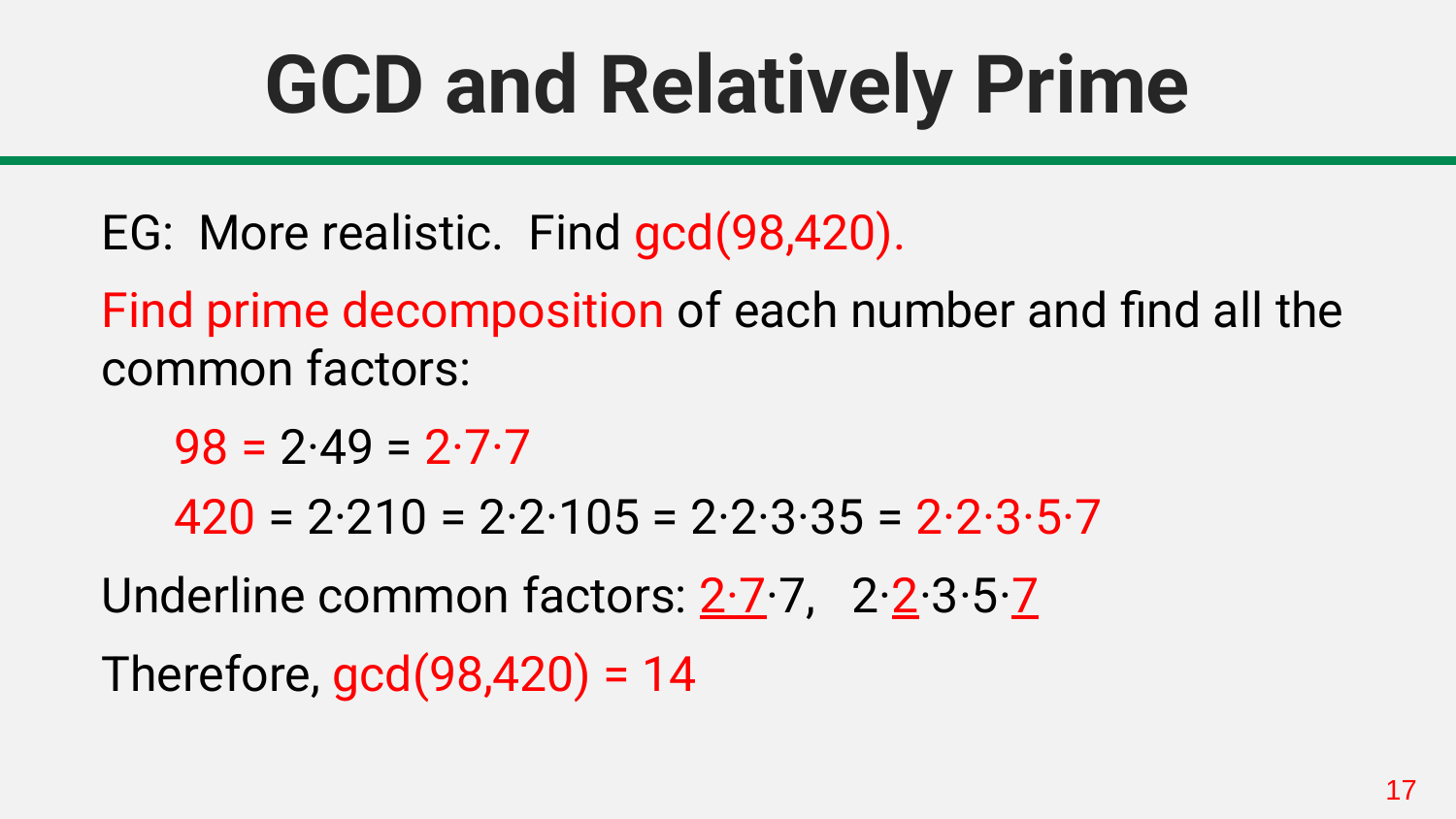

# GCD and Relatively Prime
EG:  More realistic.  Find gcd(98,420).
Find prime decomposition of each number and find all the common factors:
98 = 2·49 = 2·7·7
420 = 2·210 = 2·2·105 = 2·2·3·35 = 2·2·3·5·7
Underline common factors: 2·7·7,   2·2·3·5·7
Therefore, gcd(98,420) = 14